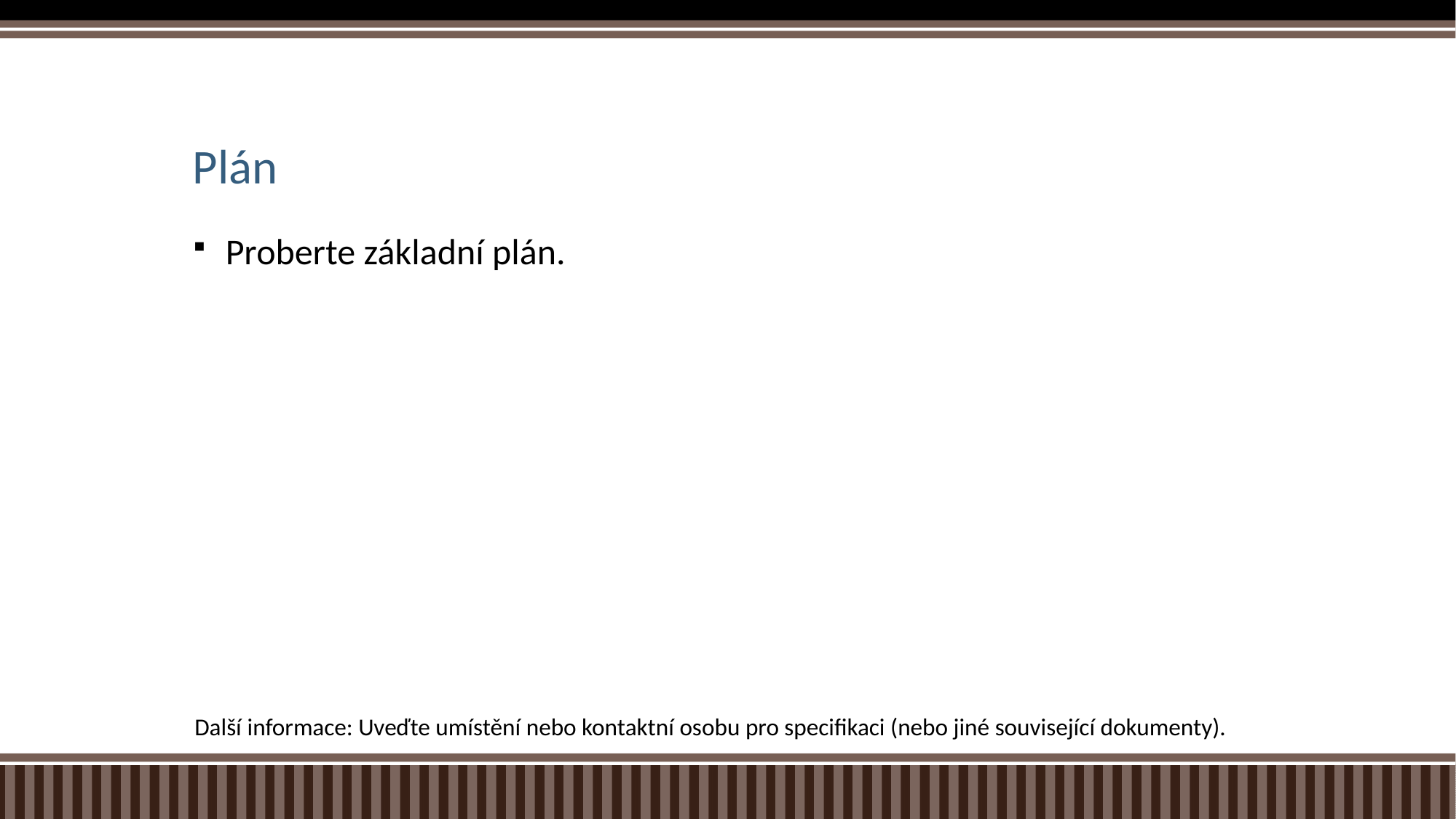

# Plán
Proberte základní plán.
Další informace: Uveďte umístění nebo kontaktní osobu pro specifikaci (nebo jiné související dokumenty).